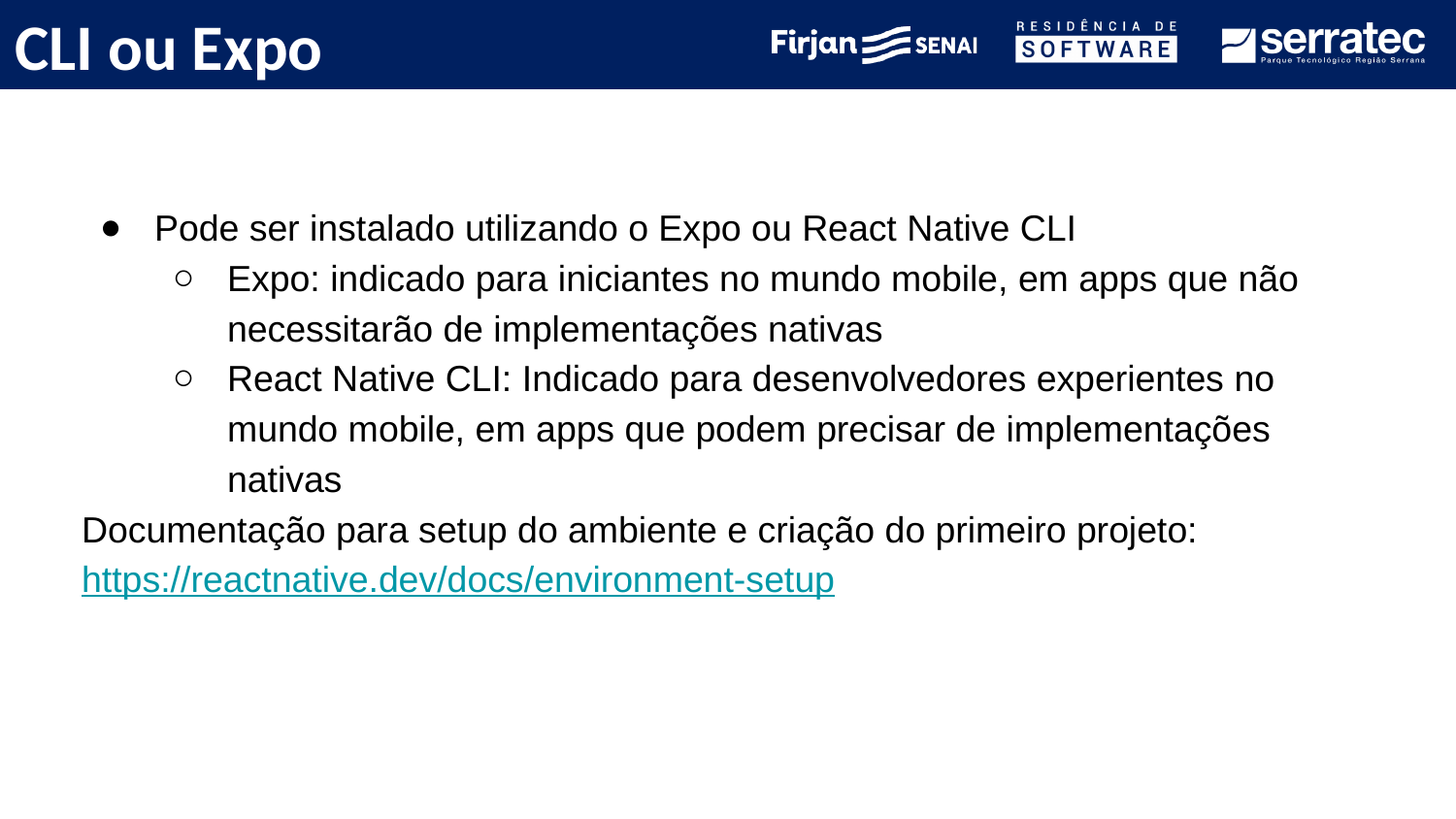

# CLI ou Expo
Pode ser instalado utilizando o Expo ou React Native CLI
Expo: indicado para iniciantes no mundo mobile, em apps que não necessitarão de implementações nativas
React Native CLI: Indicado para desenvolvedores experientes no mundo mobile, em apps que podem precisar de implementações nativas
Documentação para setup do ambiente e criação do primeiro projeto: https://reactnative.dev/docs/environment-setup